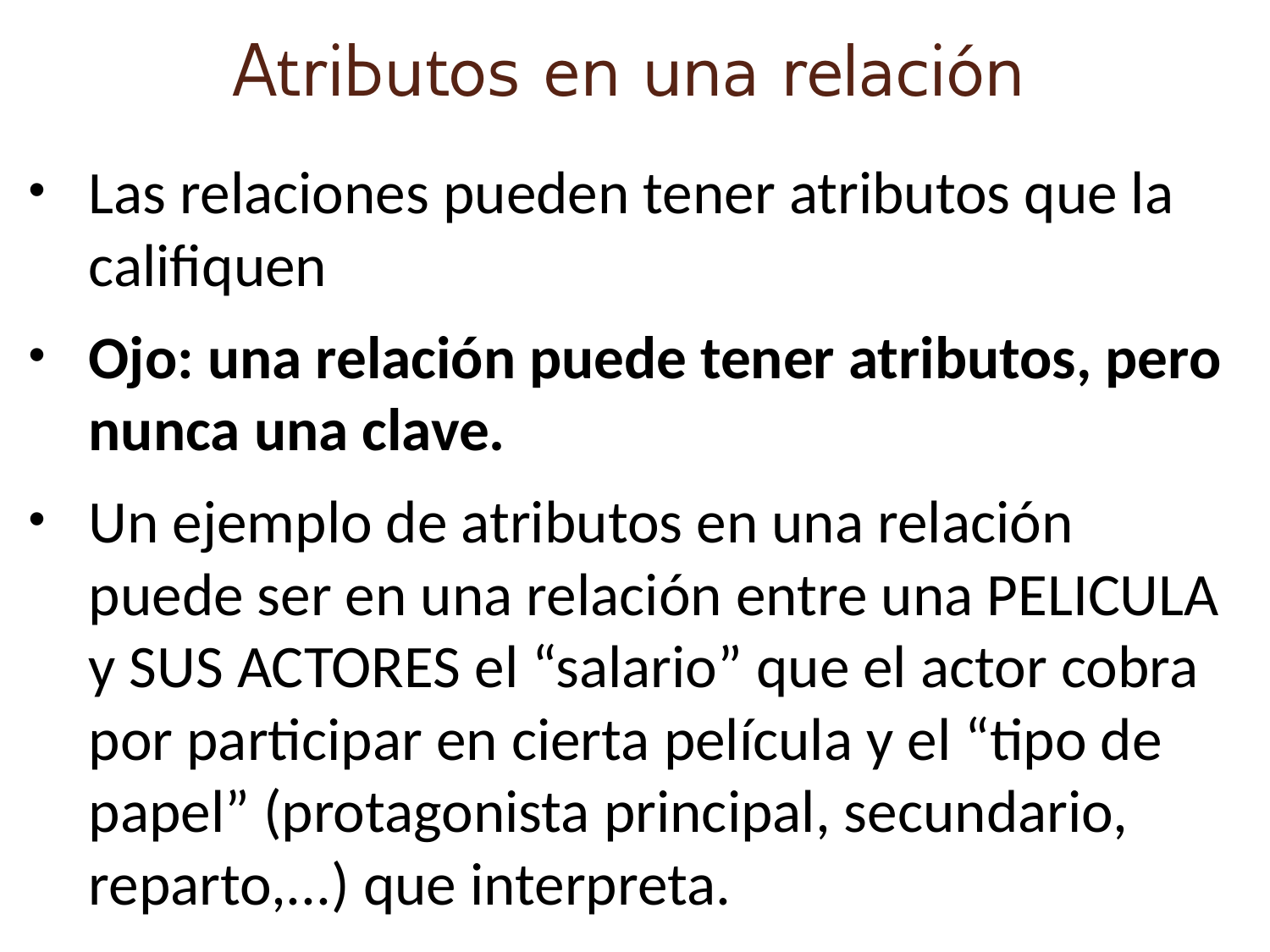

Atributos en una relación
Las relaciones pueden tener atributos que la califiquen
Ojo: una relación puede tener atributos, pero nunca una clave.
Un ejemplo de atributos en una relación puede ser en una relación entre una PELICULA y SUS ACTORES el “salario” que el actor cobra por participar en cierta película y el “tipo de papel” (protagonista principal, secundario, reparto,...) que interpreta.